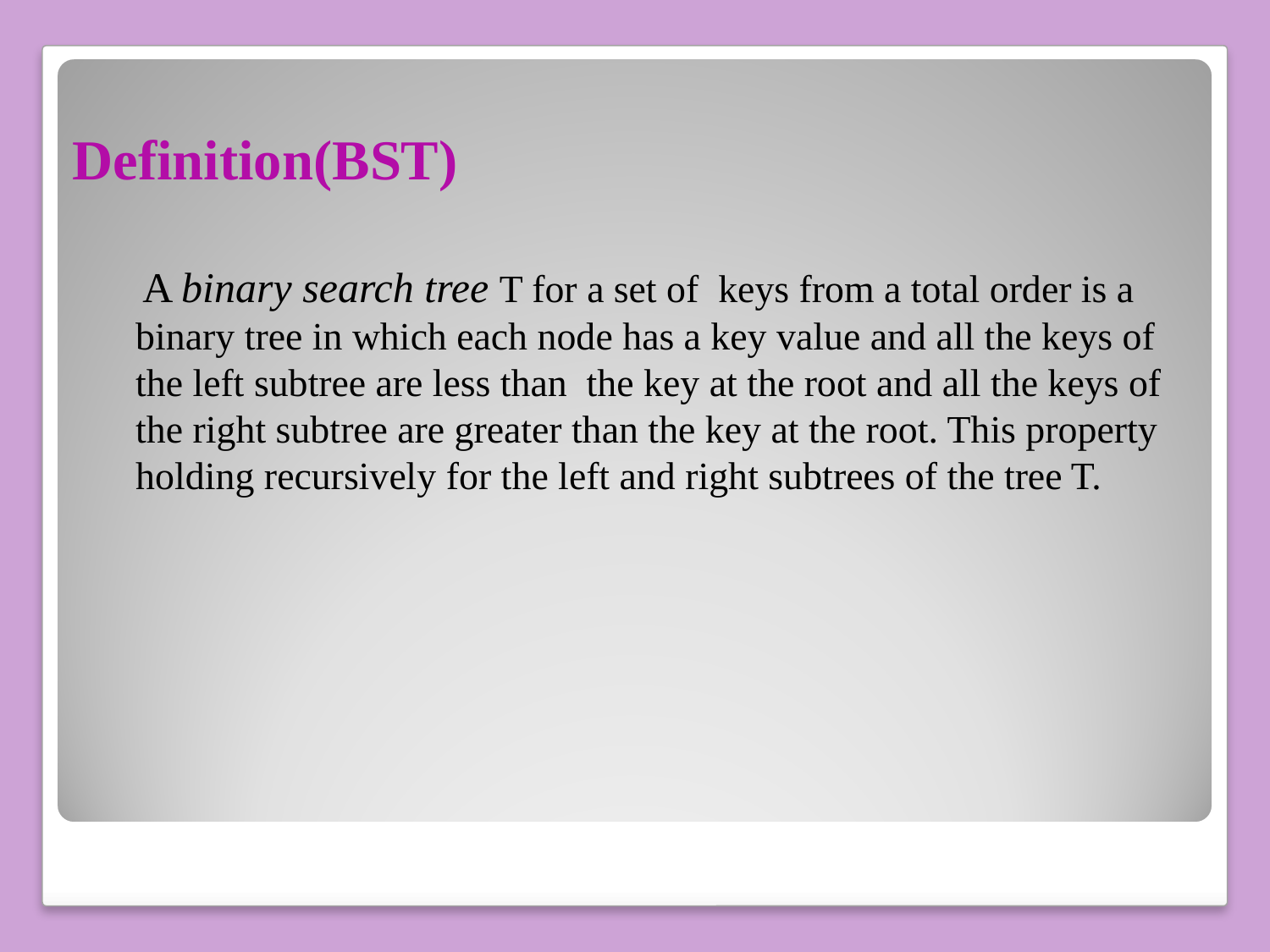

# Definition(BST)
    A binary search tree T for a set of  keys from a total order is a binary tree in which each node has a key value and all the keys of the left subtree are less than  the key at the root and all the keys of the right subtree are greater than the key at the root. This property holding recursively for the left and right subtrees of the tree T.